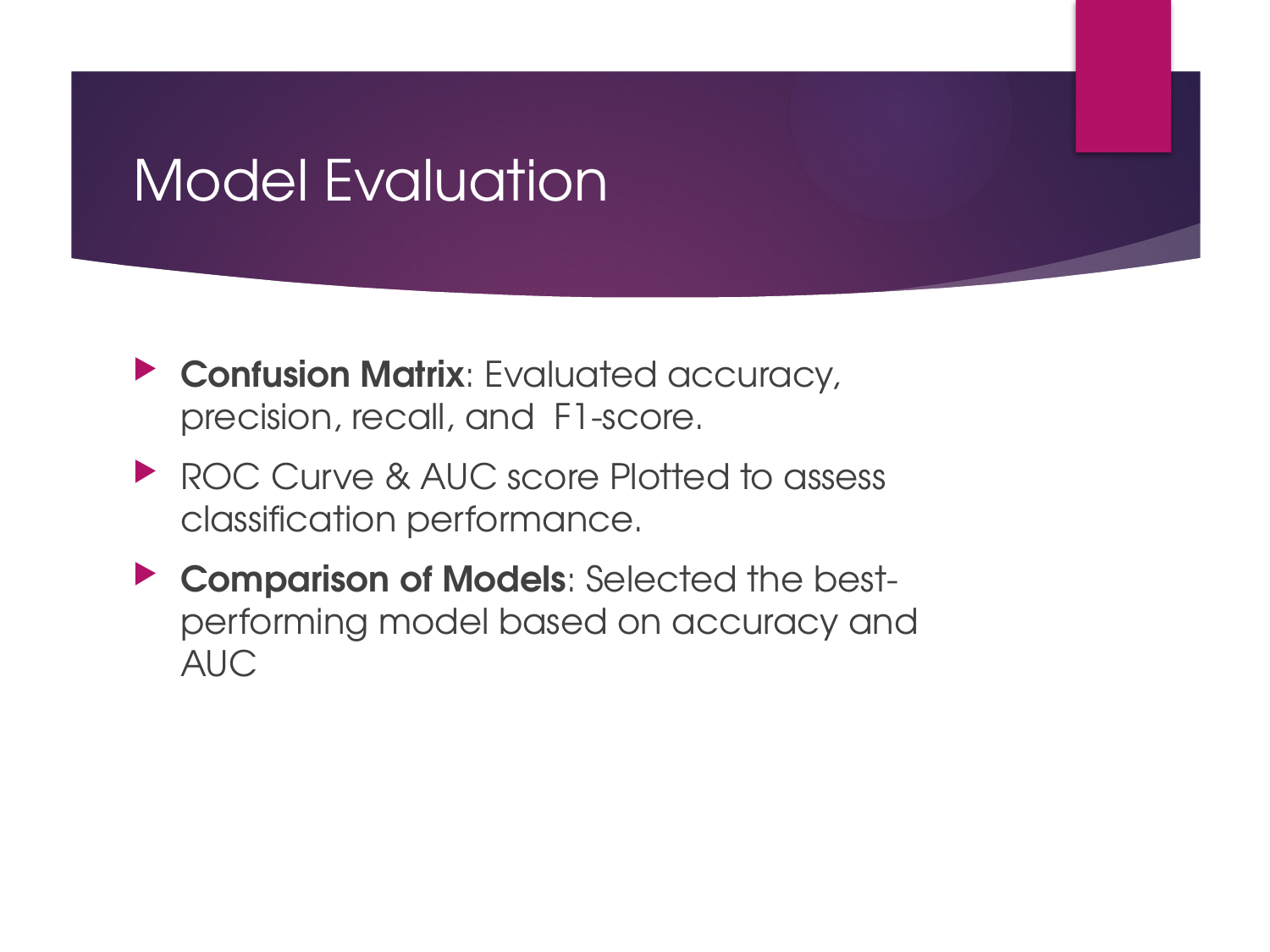

# Model Evaluation
Confusion Matrix: Evaluated accuracy, precision, recall, and  F1-score.
ROC Curve & AUC score Plotted to assess classification performance.
Comparison of Models: Selected the best-performing model based on accuracy and AUC